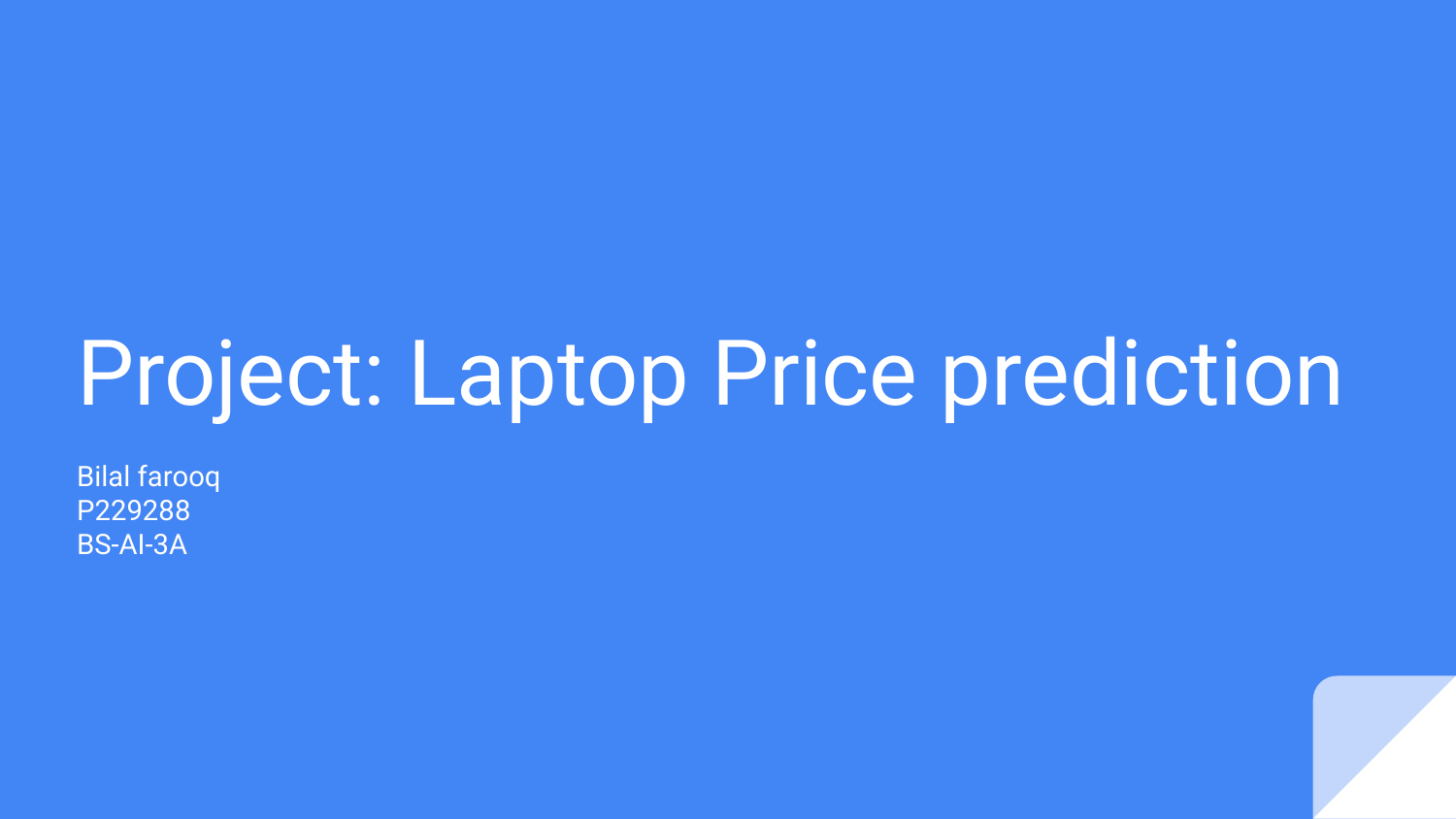

# Project: Laptop Price prediction
Bilal farooq
P229288
BS-AI-3A